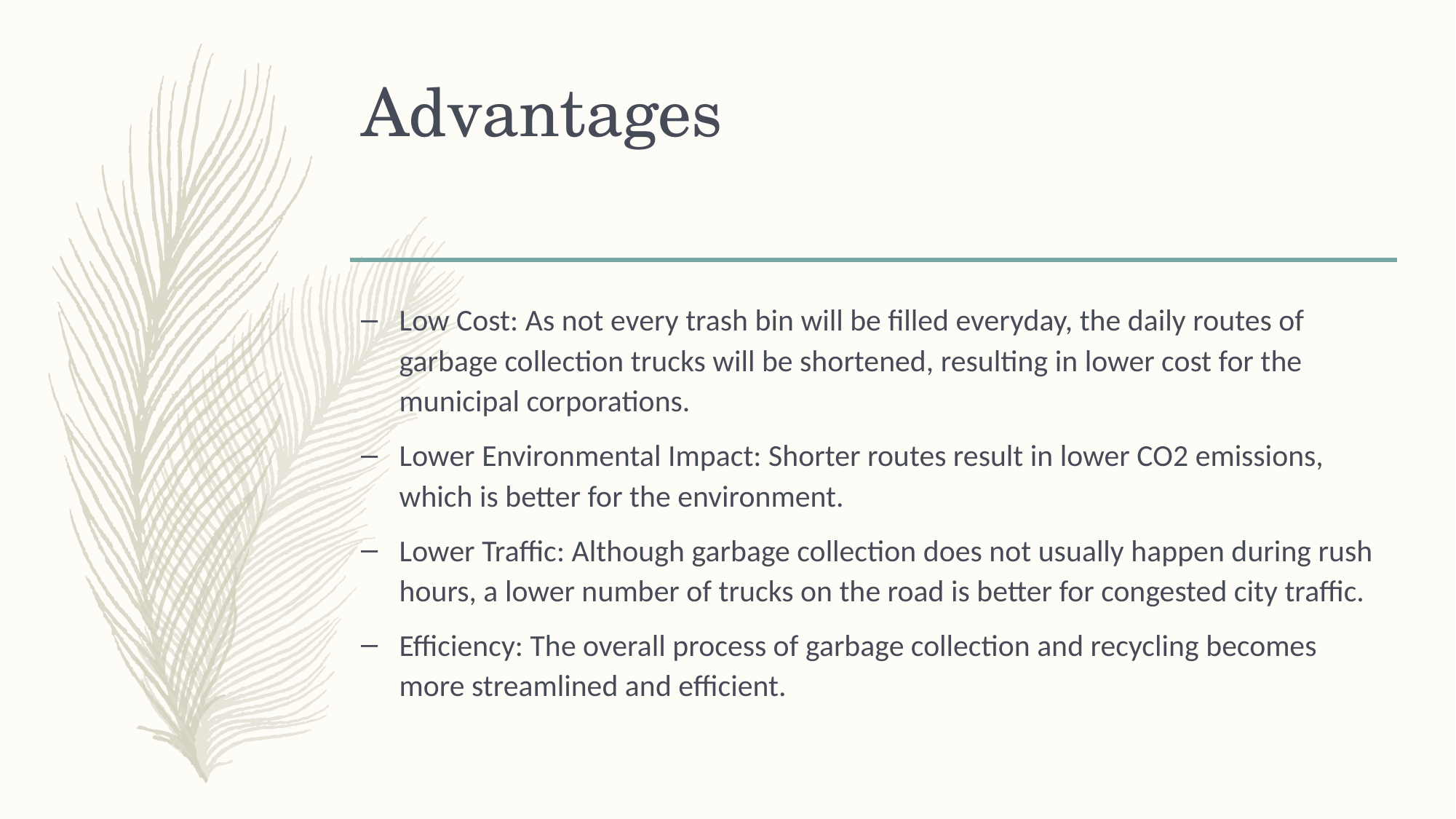

# Advantages
Low Cost: As not every trash bin will be filled everyday, the daily routes of garbage collection trucks will be shortened, resulting in lower cost for the municipal corporations.
Lower Environmental Impact: Shorter routes result in lower CO2 emissions,  which is better for the environment.
Lower Traffic: Although garbage collection does not usually happen during rush hours, a lower number of trucks on the road is better for congested city traffic.
Efficiency: The overall process of garbage collection and recycling becomes more streamlined and efficient.